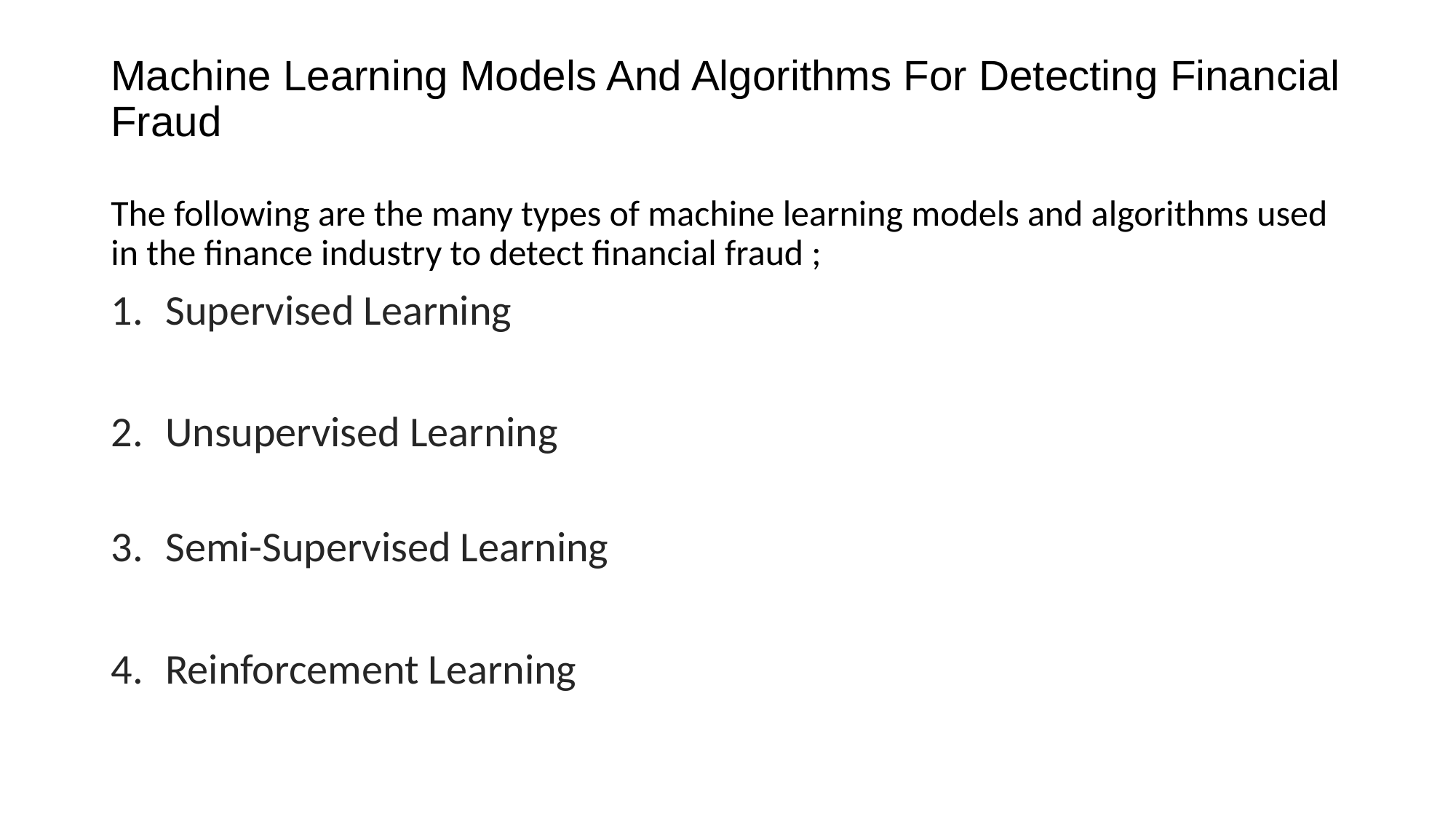

# Machine Learning Models And Algorithms For Detecting Financial Fraud
The following are the many types of machine learning models and algorithms used in the finance industry to detect financial fraud ;
Supervised Learning

Unsupervised Learning

Semi-Supervised Learning

Reinforcement Learning